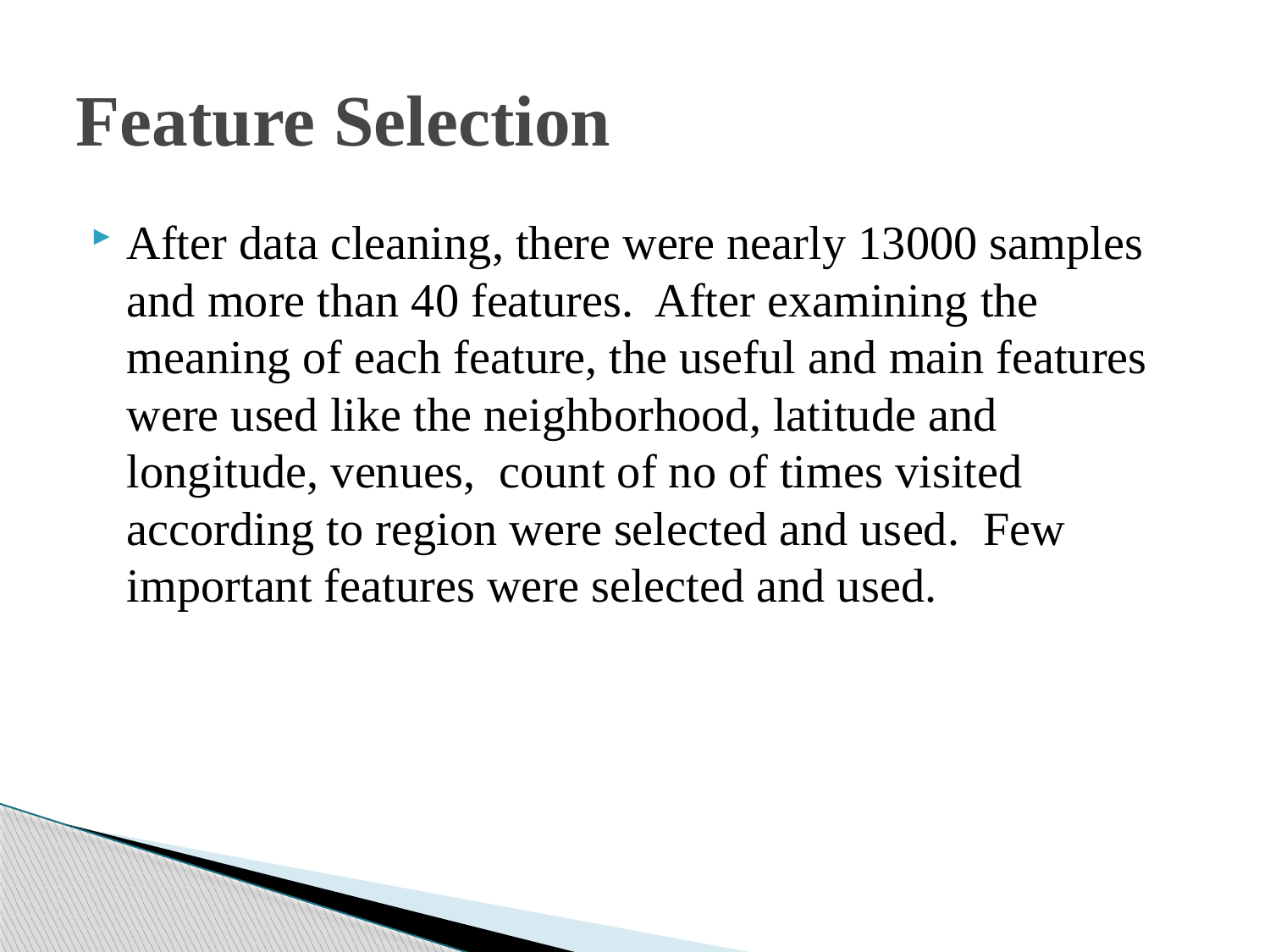

# Feature Selection
After data cleaning, there were nearly 13000 samples and more than 40 features.  After examining the meaning of each feature, the useful and main features were used like the neighborhood, latitude and longitude, venues,  count of no of times visited according to region were selected and used.  Few important features were selected and used.